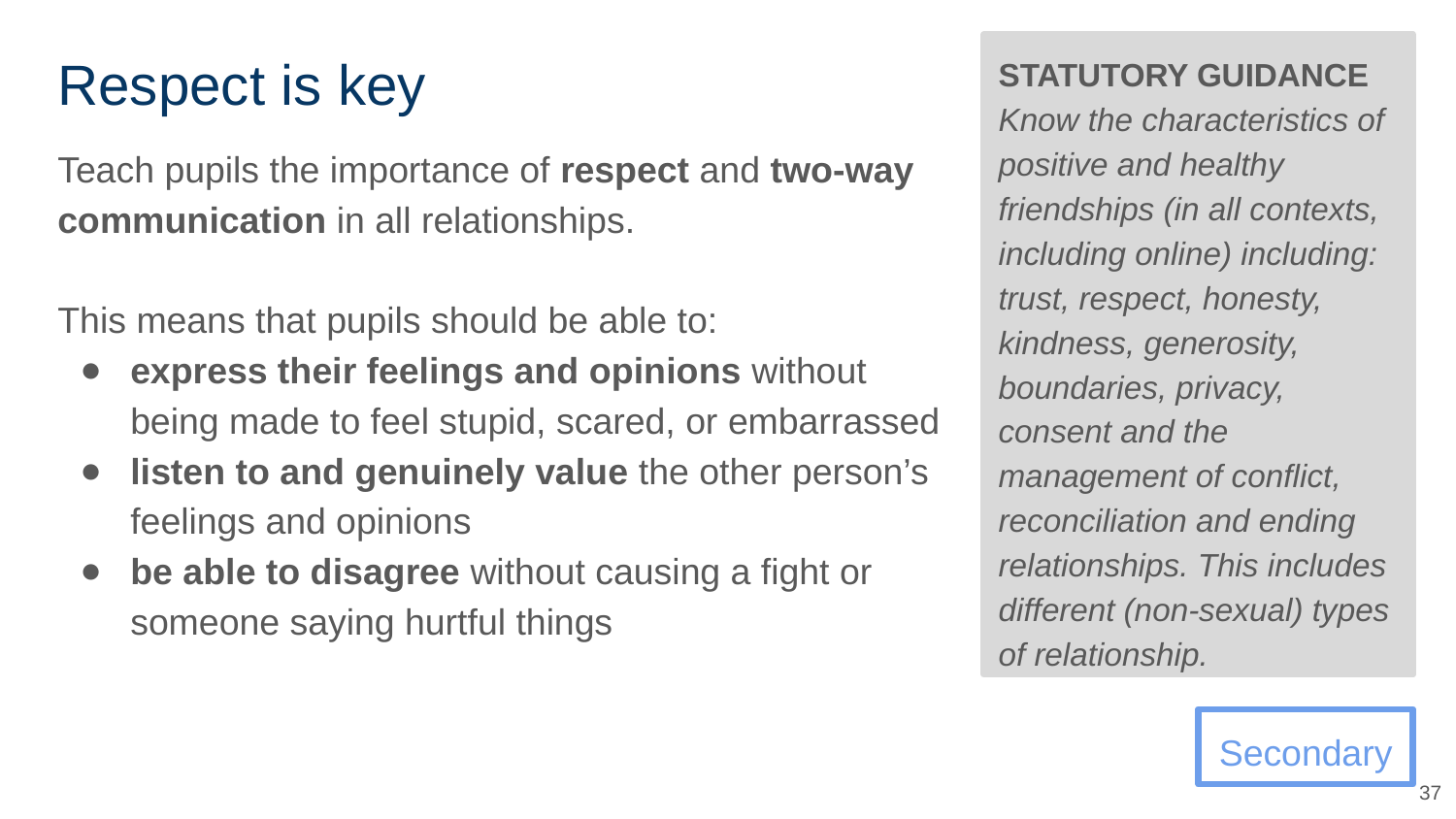

# Respect is key
STATUTORY GUIDANCE
Know the characteristics of positive and healthy friendships (in all contexts, including online) including: trust, respect, honesty, kindness, generosity, boundaries, privacy, consent and the management of conflict, reconciliation and ending relationships. This includes different (non-sexual) types of relationship.
Teach pupils the importance of respect and two-way communication in all relationships.

This means that pupils should be able to:
express their feelings and opinions without being made to feel stupid, scared, or embarrassed
listen to and genuinely value the other person’s feelings and opinions
be able to disagree without causing a fight or someone saying hurtful things

Secondary
37